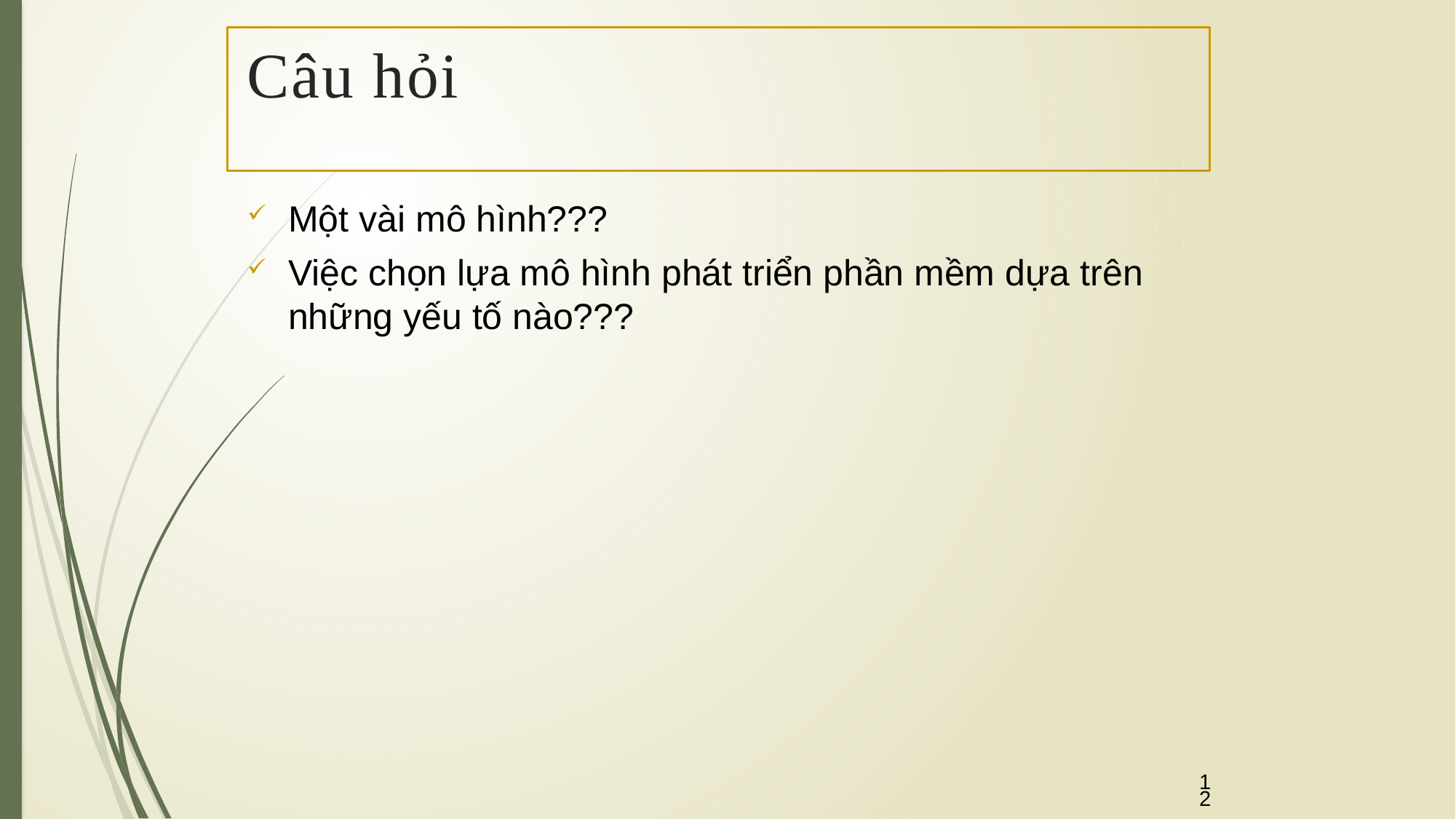

# Câu hỏi
Một vài mô hình???
Việc chọn lựa mô hình phát triển phần mềm dựa trên những yếu tố nào???

12